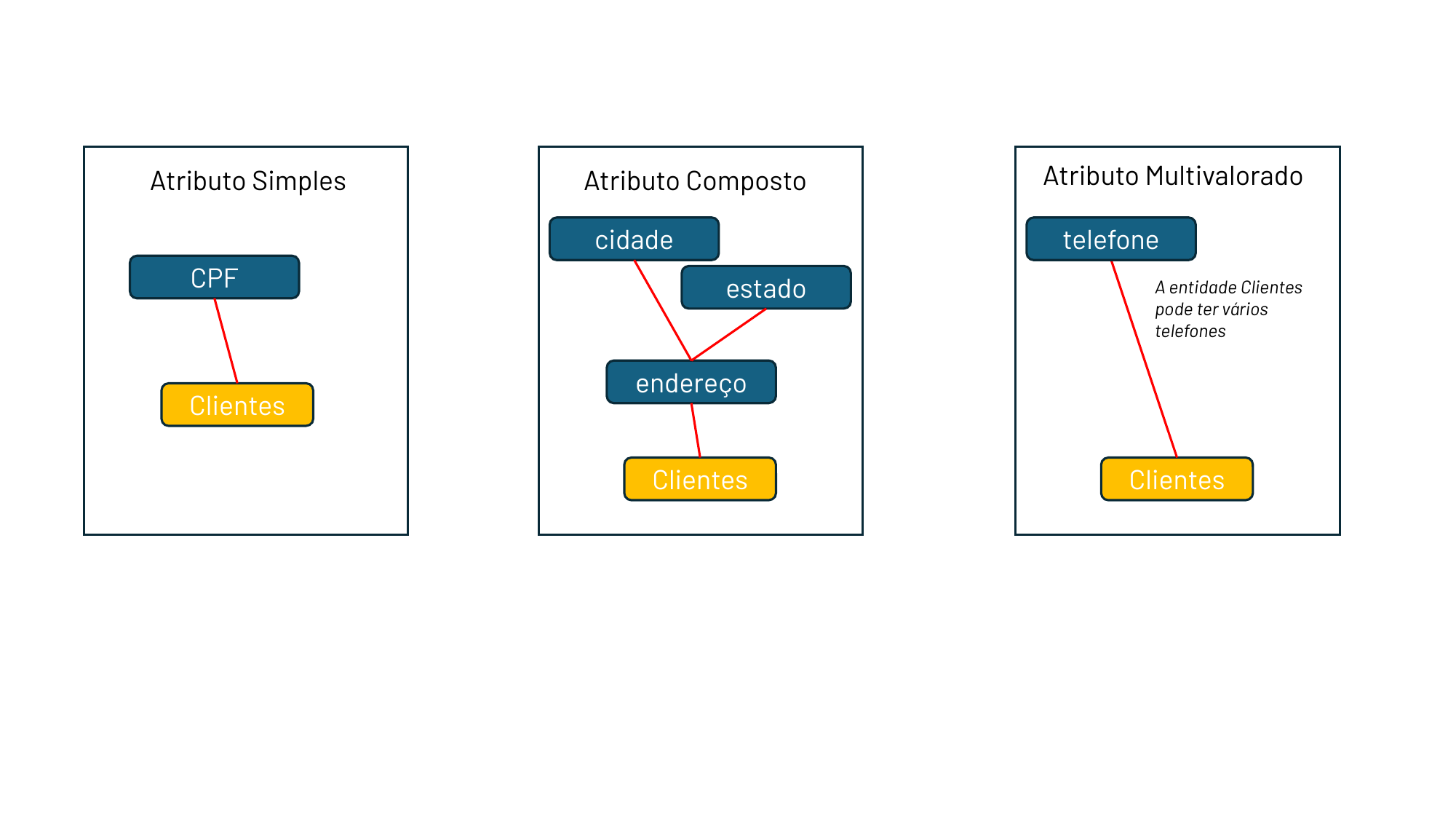

Atributo Multivalorado
Atributo Simples
Atributo Composto
cidade
telefone
CPF
estado
A entidade Clientes pode ter vários telefones
endereço
Clientes
Clientes
Clientes